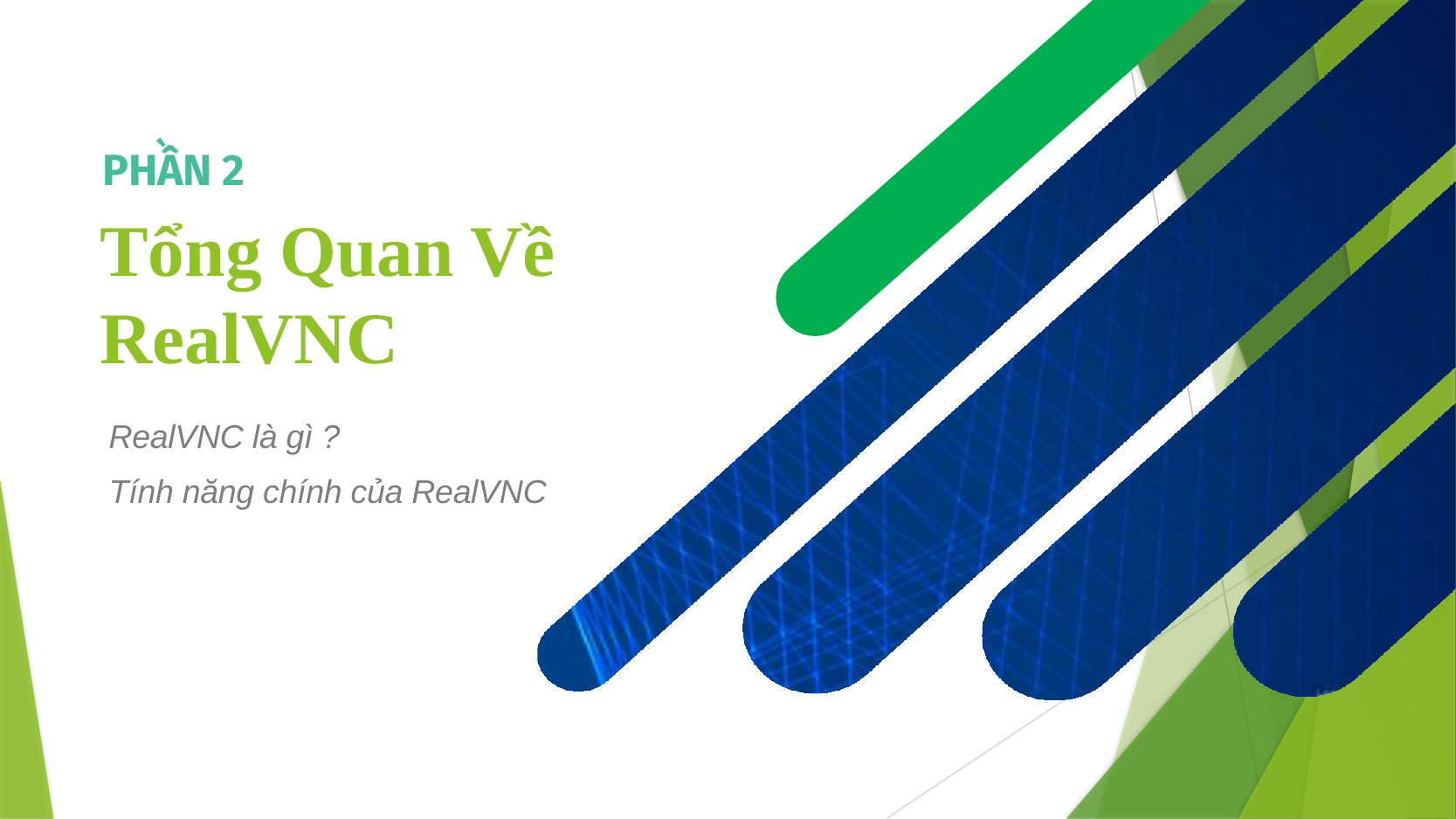

11
PHẦN 2
# Tổng Quan Về RealVNC
RealVNC là gì ?
Tính năng chính của RealVNC